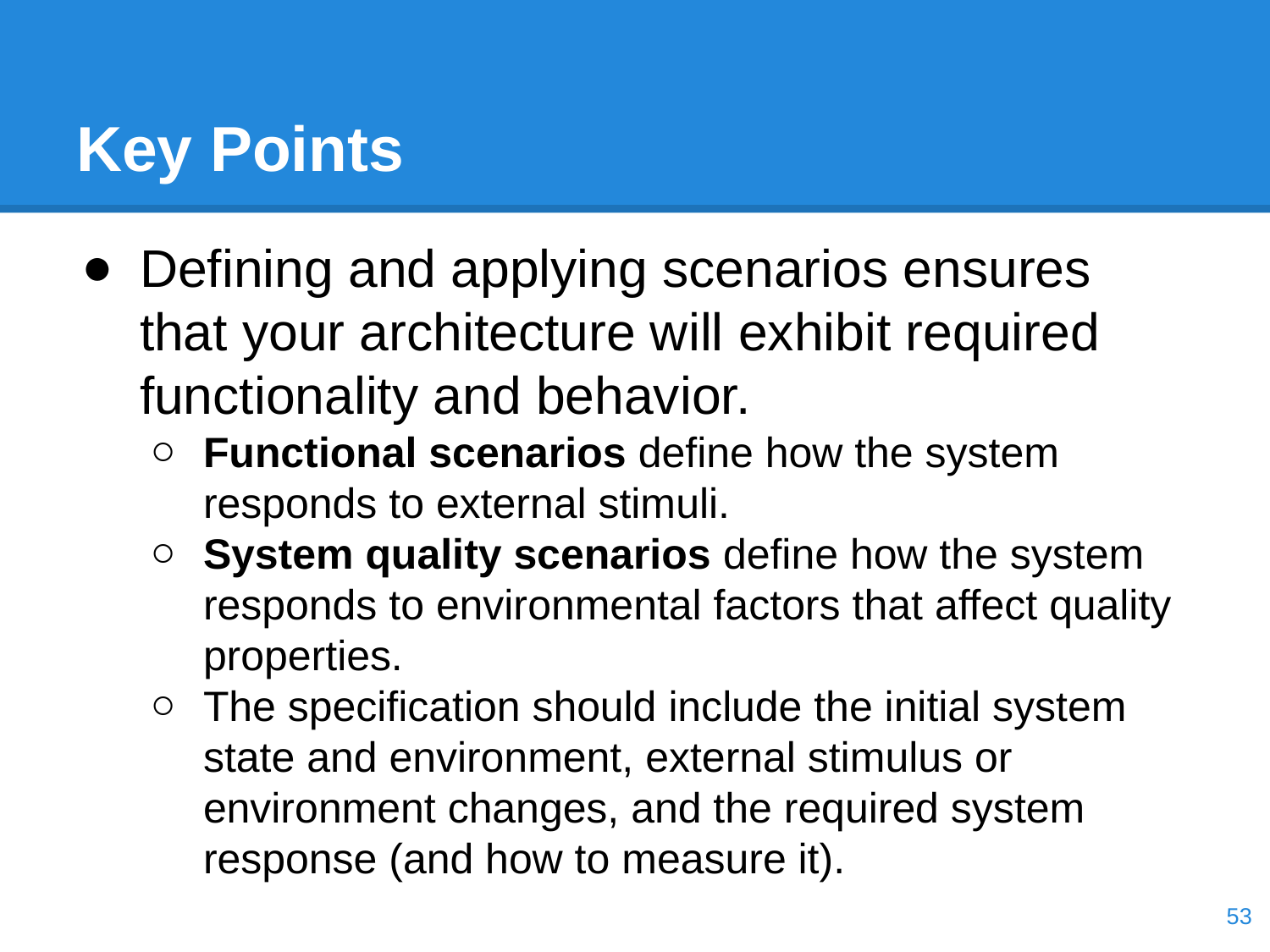

# Key Points
Defining and applying scenarios ensures that your architecture will exhibit required functionality and behavior.
Functional scenarios define how the system responds to external stimuli.
System quality scenarios define how the system responds to environmental factors that affect quality properties.
The specification should include the initial system state and environment, external stimulus or environment changes, and the required system response (and how to measure it).
53